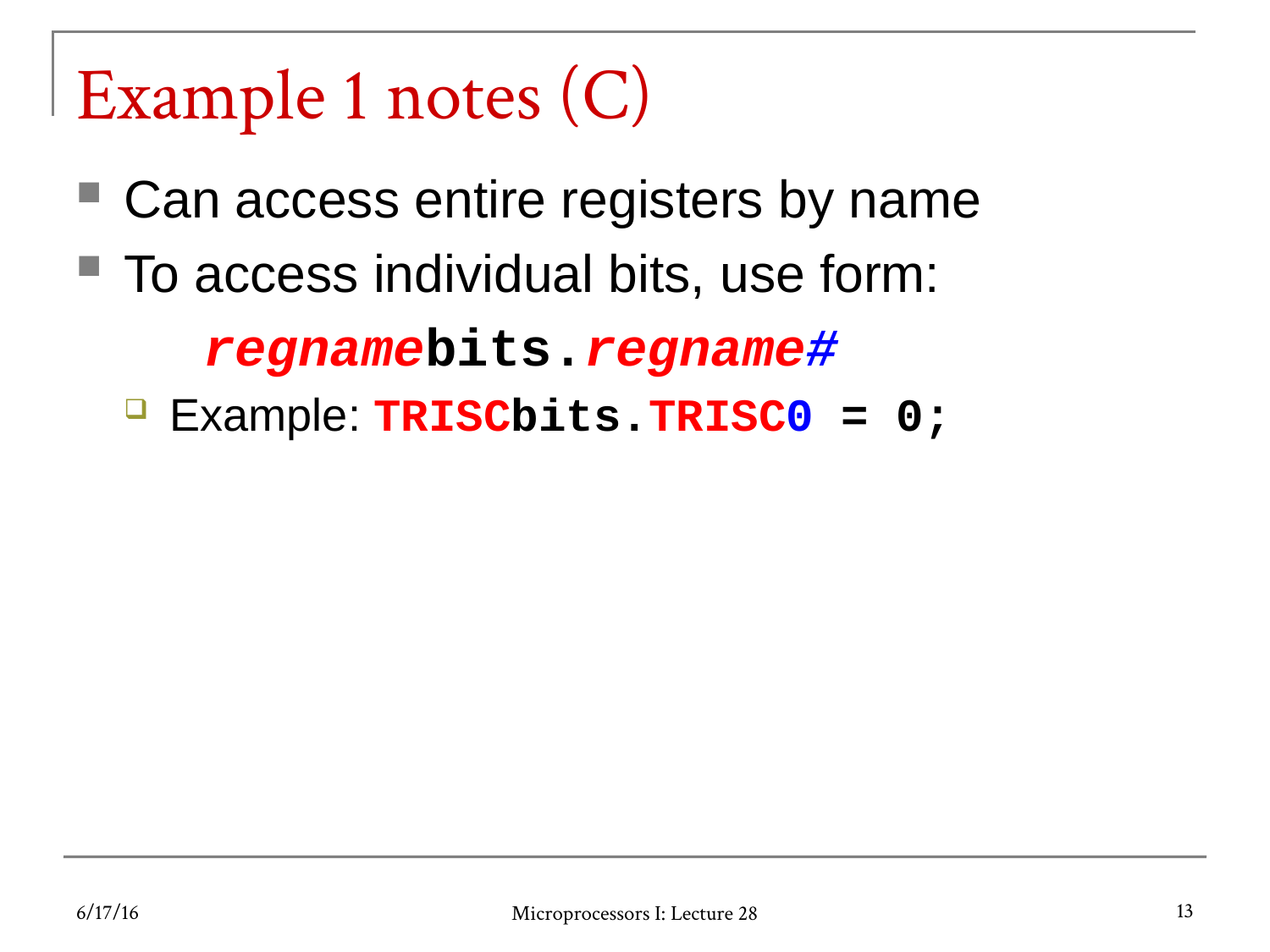

# Example 1 notes (C)
Can access entire registers by name
To access individual bits, use form:
	regnamebits.regname#
Example: TRISCbits.TRISC0 = 0;

6/17/16
13
Microprocessors I: Lecture 28